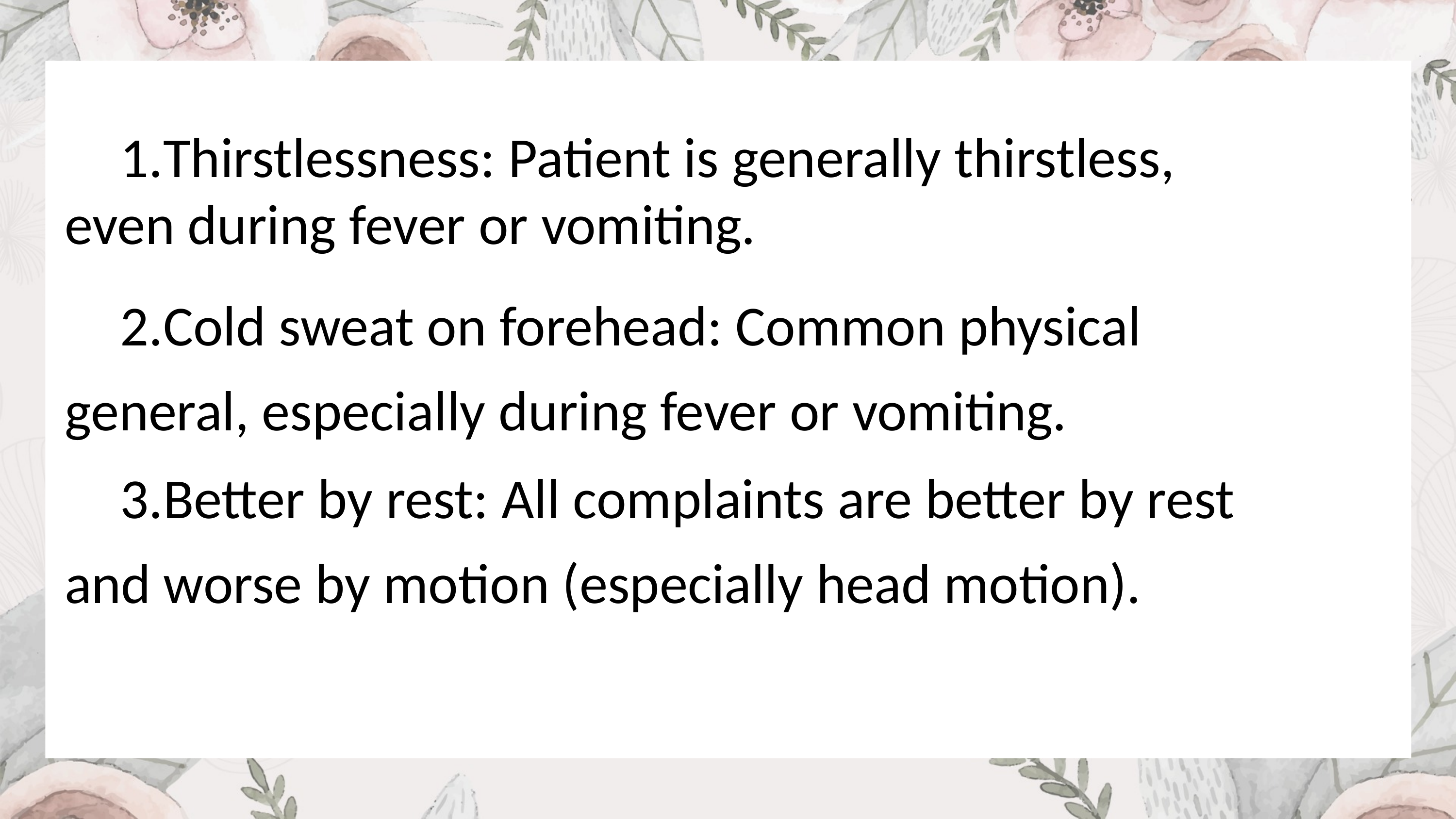

Thirstlessness: Patient is generally thirstless, even during fever or vomiting.
Cold sweat on forehead: Common physical general, especially during fever or vomiting.
Better by rest: All complaints are better by rest and worse by motion (especially head motion).